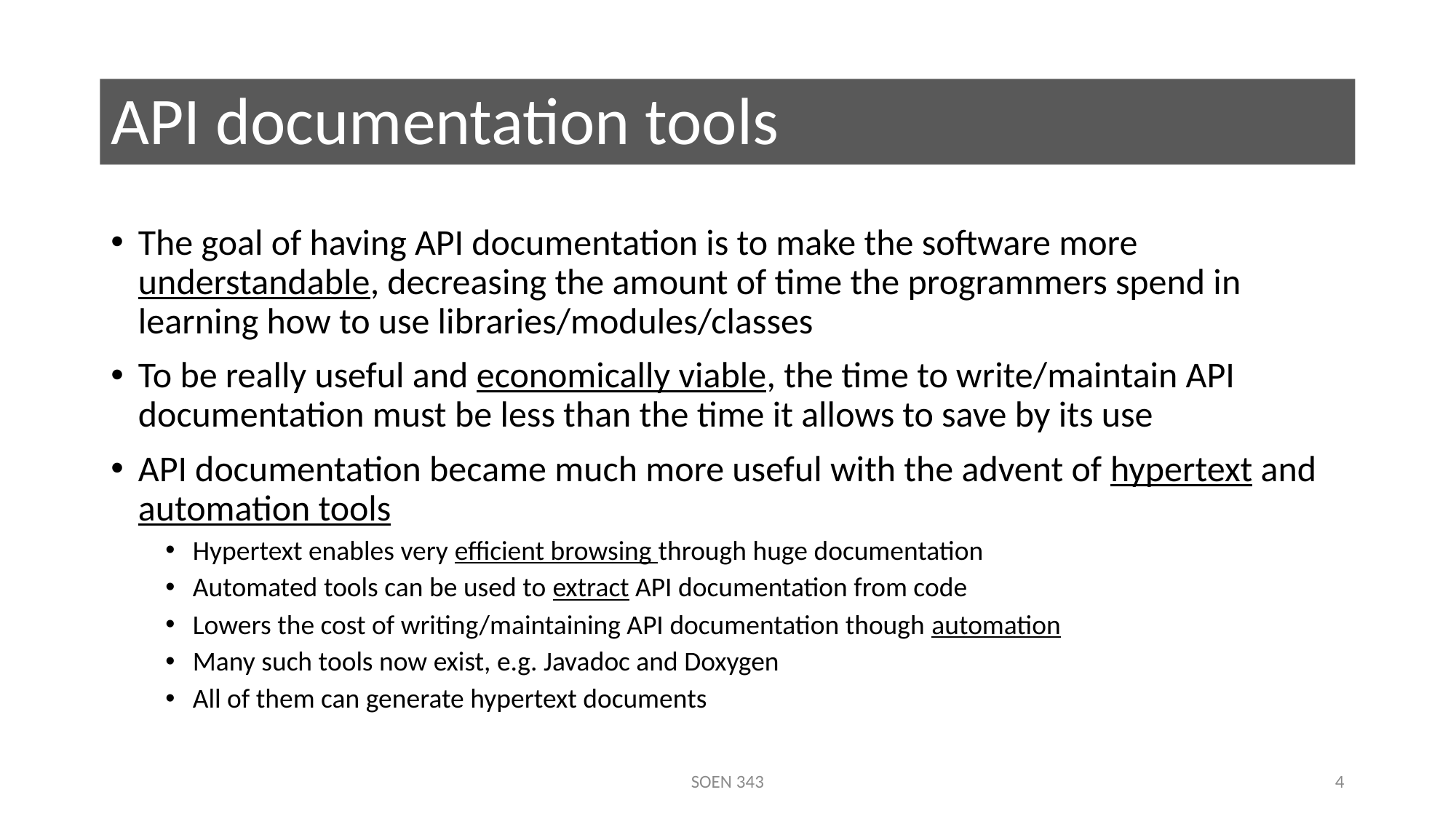

# API documentation tools
The goal of having API documentation is to make the software more understandable, decreasing the amount of time the programmers spend in learning how to use libraries/modules/classes
To be really useful and economically viable, the time to write/maintain API documentation must be less than the time it allows to save by its use
API documentation became much more useful with the advent of hypertext and automation tools
Hypertext enables very efficient browsing through huge documentation
Automated tools can be used to extract API documentation from code
Lowers the cost of writing/maintaining API documentation though automation
Many such tools now exist, e.g. Javadoc and Doxygen
All of them can generate hypertext documents
SOEN 343
4